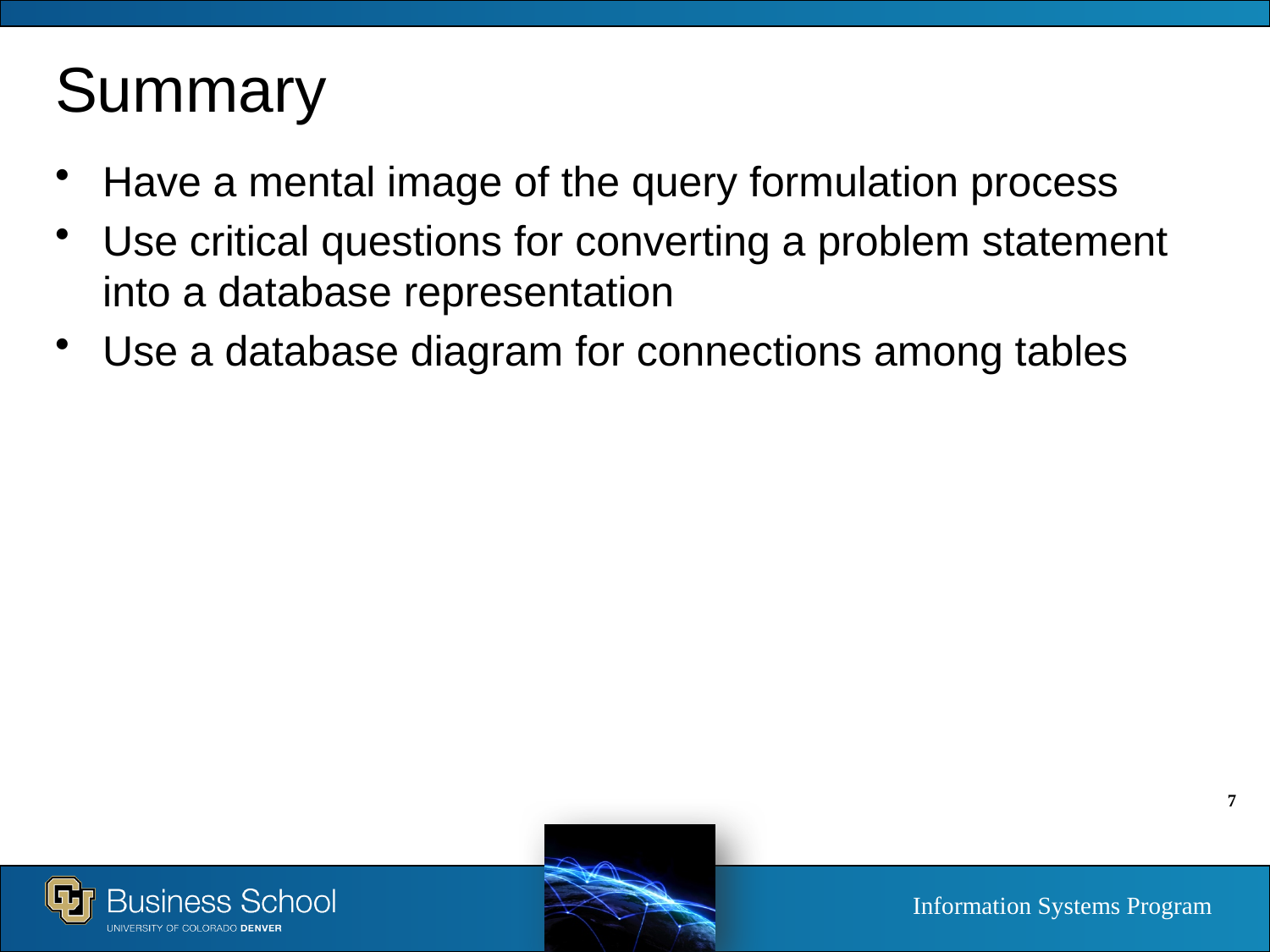

# Summary
Have a mental image of the query formulation process
Use critical questions for converting a problem statement into a database representation
Use a database diagram for connections among tables